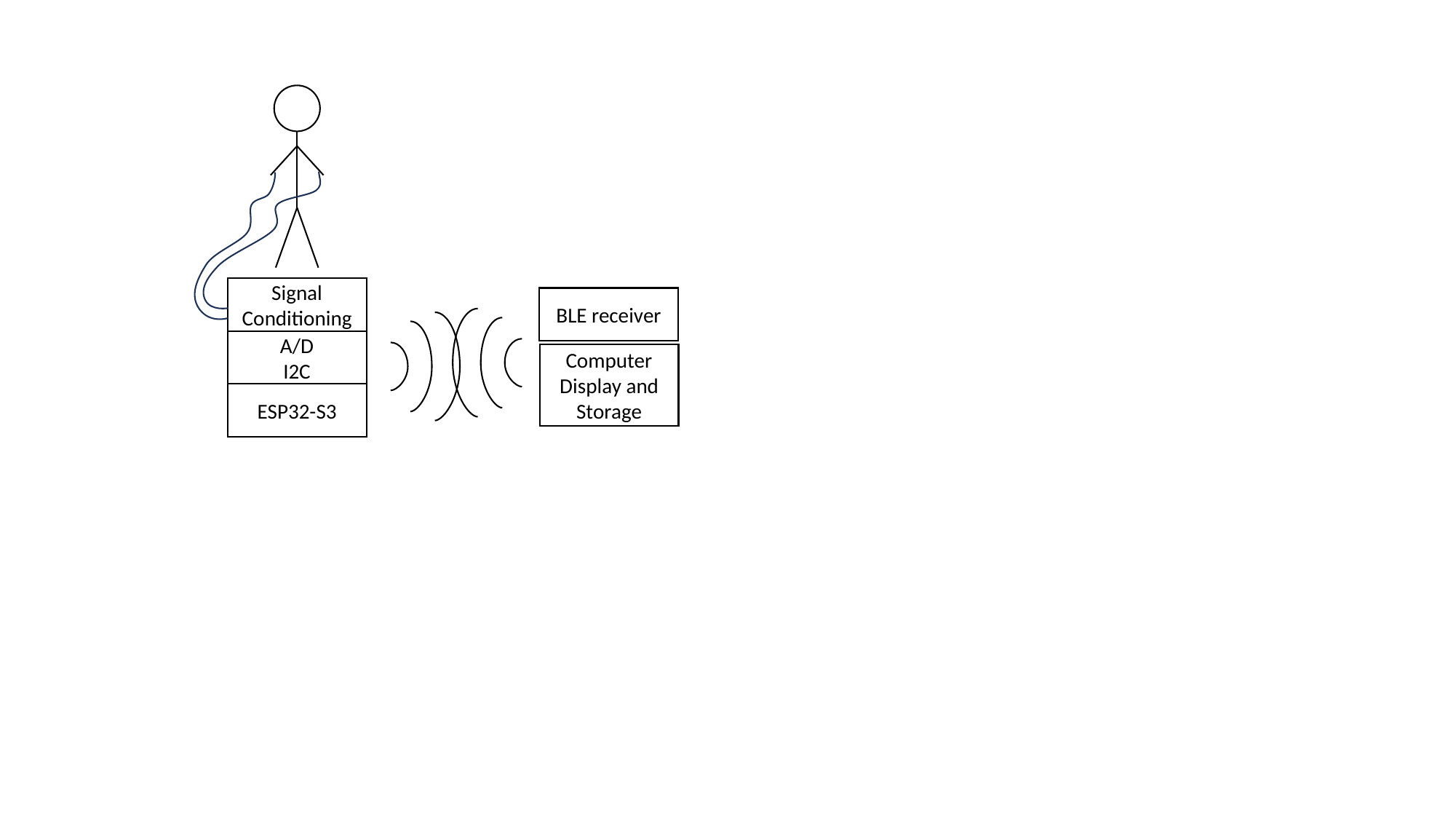

Signal
Conditioning
BLE receiver

A/D
I2C

Computer
Display and Storage
ESP32-S3